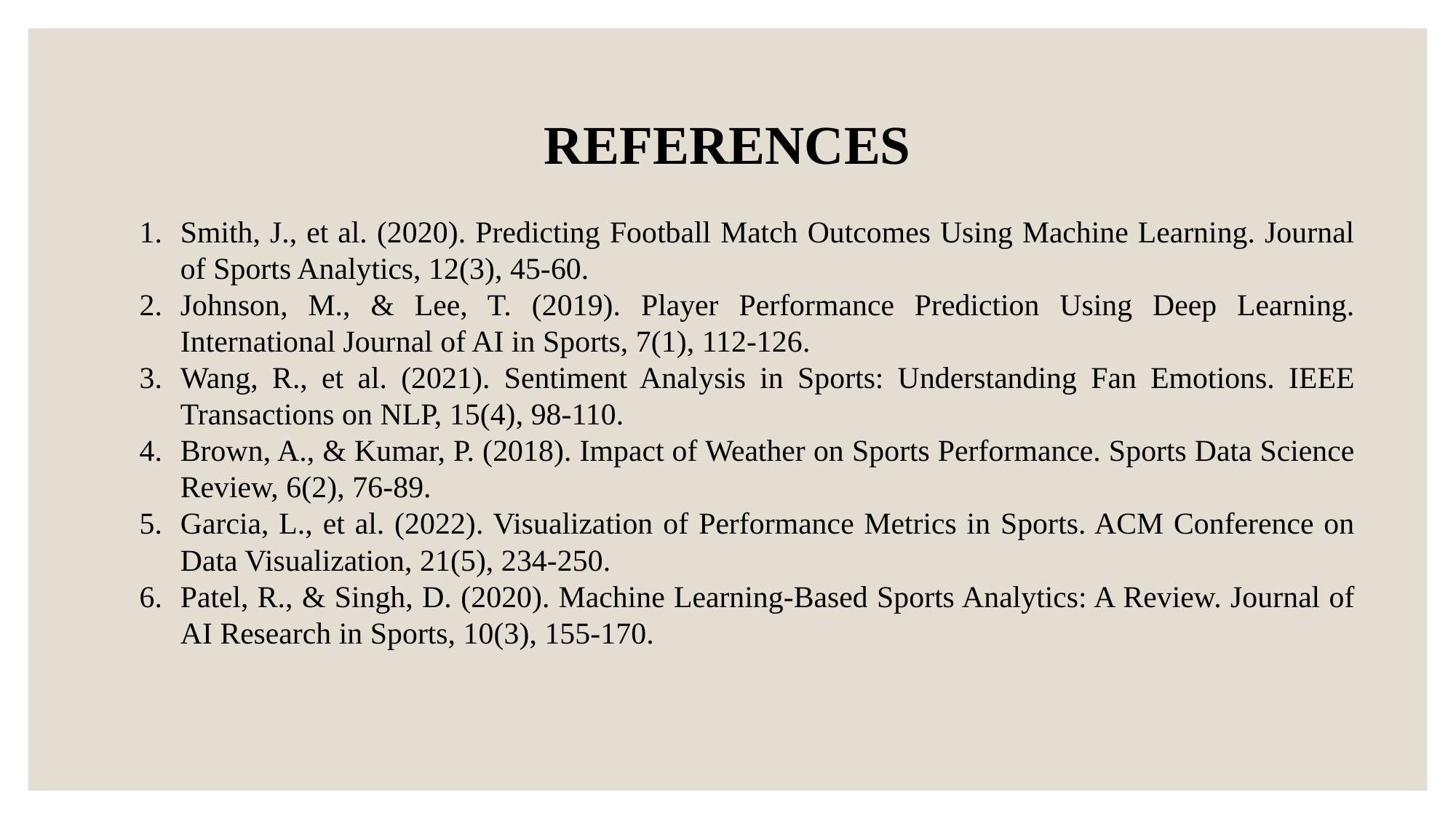

REFERENCES
Smith, J., et al. (2020). Predicting Football Match Outcomes Using Machine Learning. Journal of Sports Analytics, 12(3), 45-60.
Johnson, M., & Lee, T. (2019). Player Performance Prediction Using Deep Learning. International Journal of AI in Sports, 7(1), 112-126.
Wang, R., et al. (2021). Sentiment Analysis in Sports: Understanding Fan Emotions. IEEE Transactions on NLP, 15(4), 98-110.
Brown, A., & Kumar, P. (2018). Impact of Weather on Sports Performance. Sports Data Science Review, 6(2), 76-89.
Garcia, L., et al. (2022). Visualization of Performance Metrics in Sports. ACM Conference on Data Visualization, 21(5), 234-250.
Patel, R., & Singh, D. (2020). Machine Learning-Based Sports Analytics: A Review. Journal of AI Research in Sports, 10(3), 155-170.